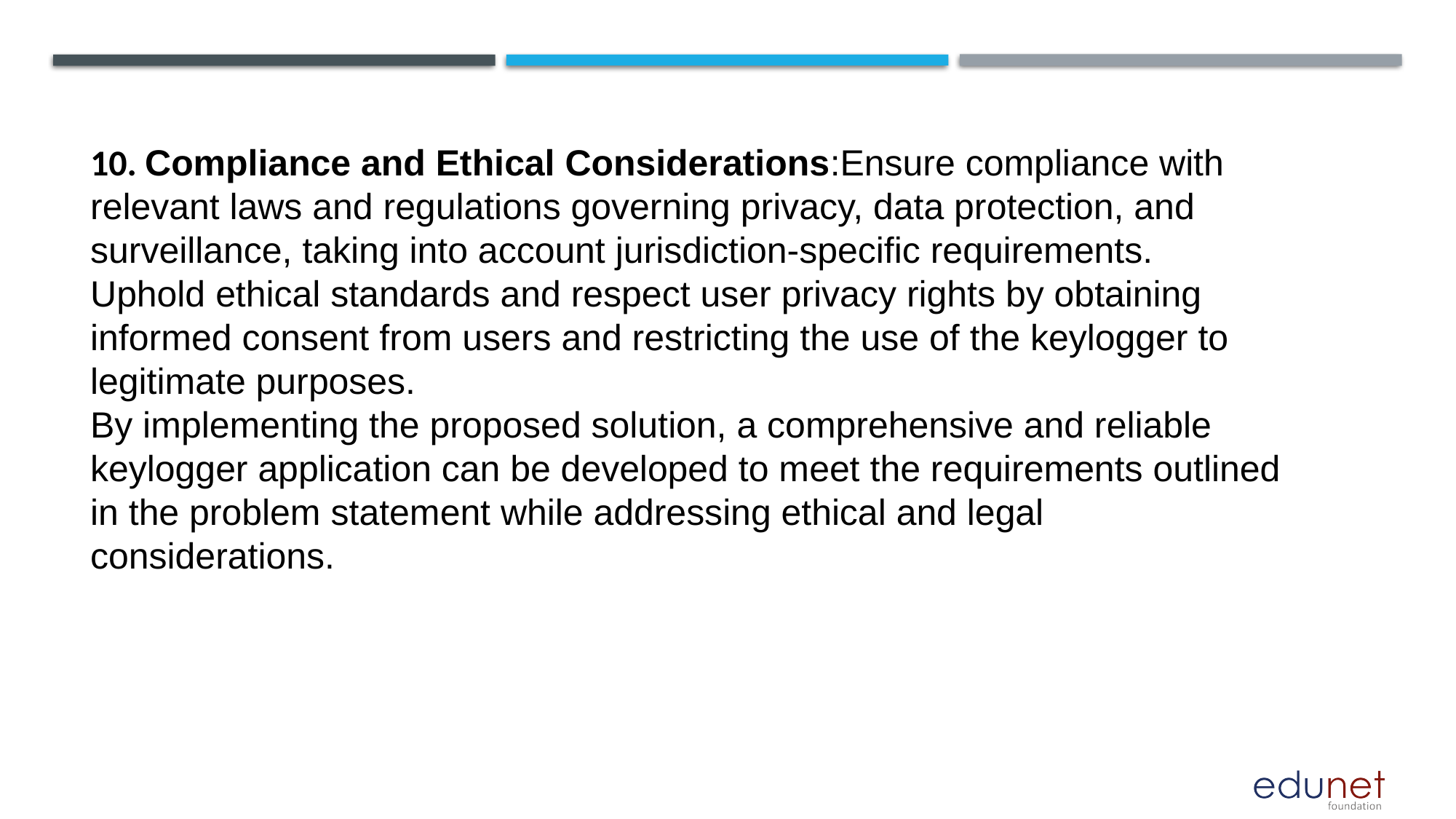

10. Compliance and Ethical Considerations:Ensure compliance with relevant laws and regulations governing privacy, data protection, and surveillance, taking into account jurisdiction-specific requirements.
Uphold ethical standards and respect user privacy rights by obtaining informed consent from users and restricting the use of the keylogger to legitimate purposes.
By implementing the proposed solution, a comprehensive and reliable keylogger application can be developed to meet the requirements outlined in the problem statement while addressing ethical and legal considerations.